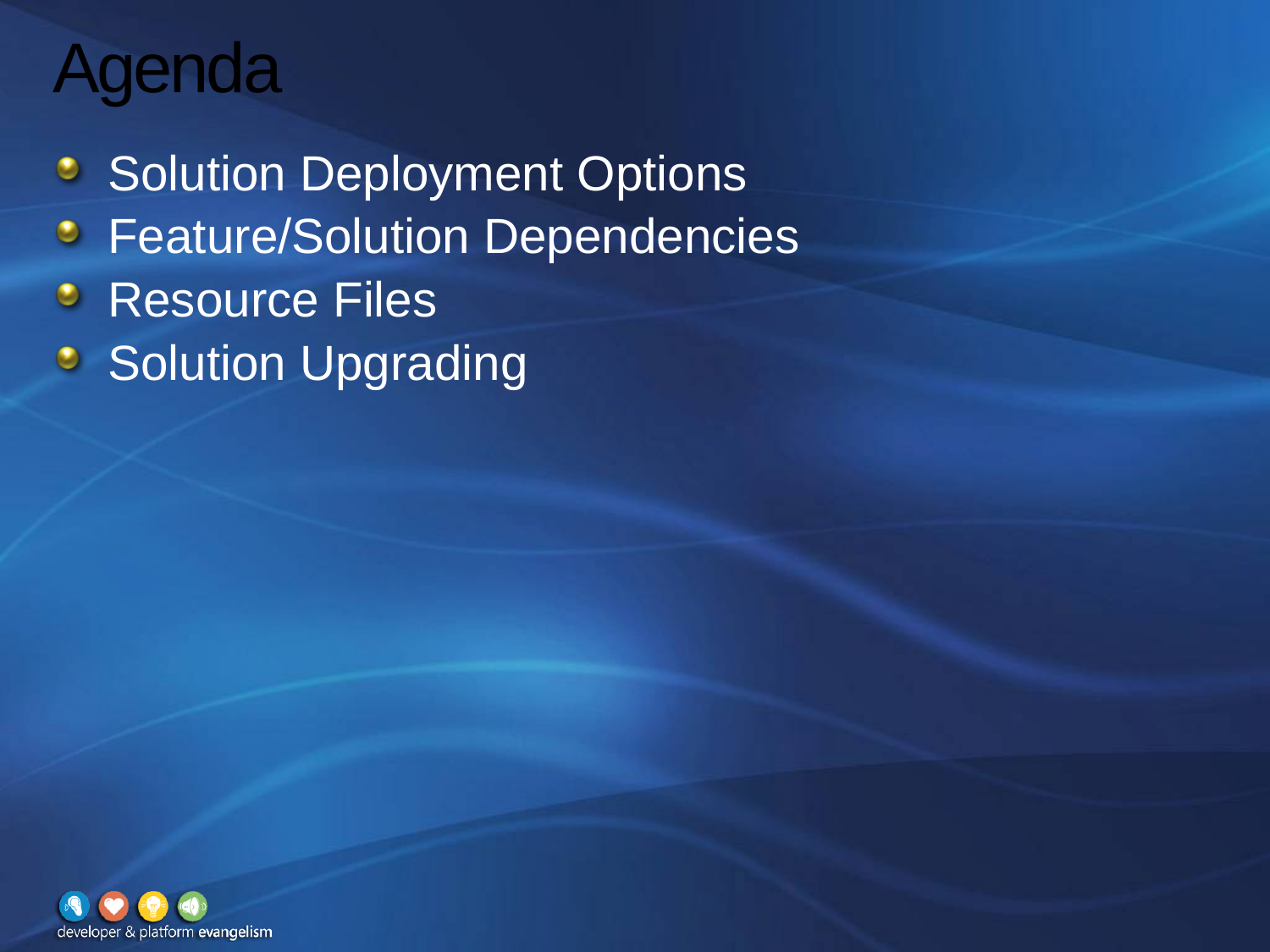

# Agenda
Solution Deployment Options
Feature/Solution Dependencies
Resource Files
Solution Upgrading